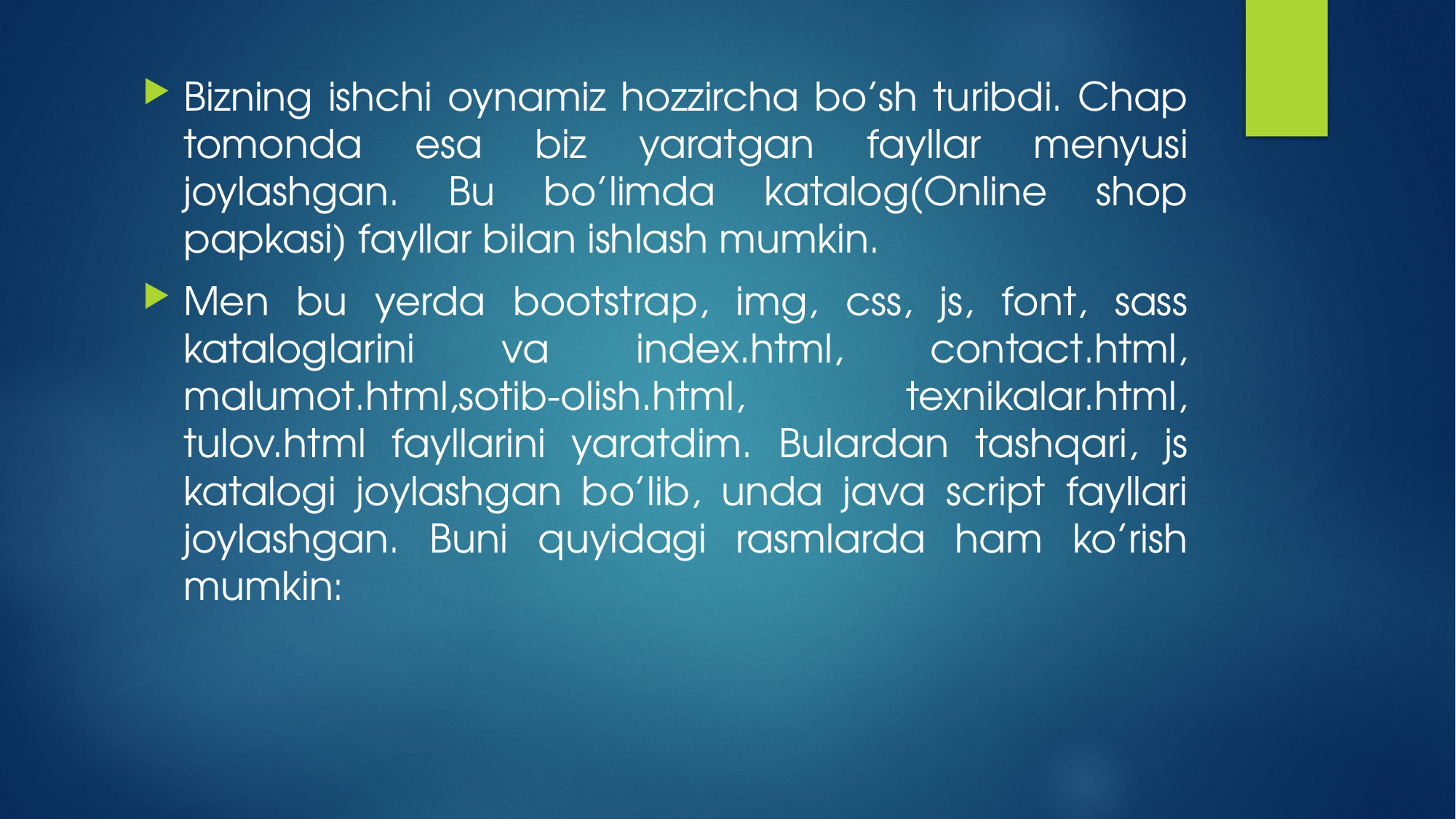

Bizning ishchi oynamiz hozzircha bo’sh turibdi. Chap tomonda esa biz yaratgan fayllar menyusi joylashgan. Bu bo’limda katalog(Online shop papkasi) fayllar bilan ishlash mumkin.
Men bu yerda bootstrap, img, css, js, font, sass kataloglarini va index.html, contact.html, malumot.html,sotib-olish.html, texnikalar.html, tulov.html fayllarini yaratdim. Bulardan tashqari, js katalogi joylashgan bo’lib, unda java script fayllari joylashgan. Buni quyidagi rasmlarda ham ko’rish mumkin: